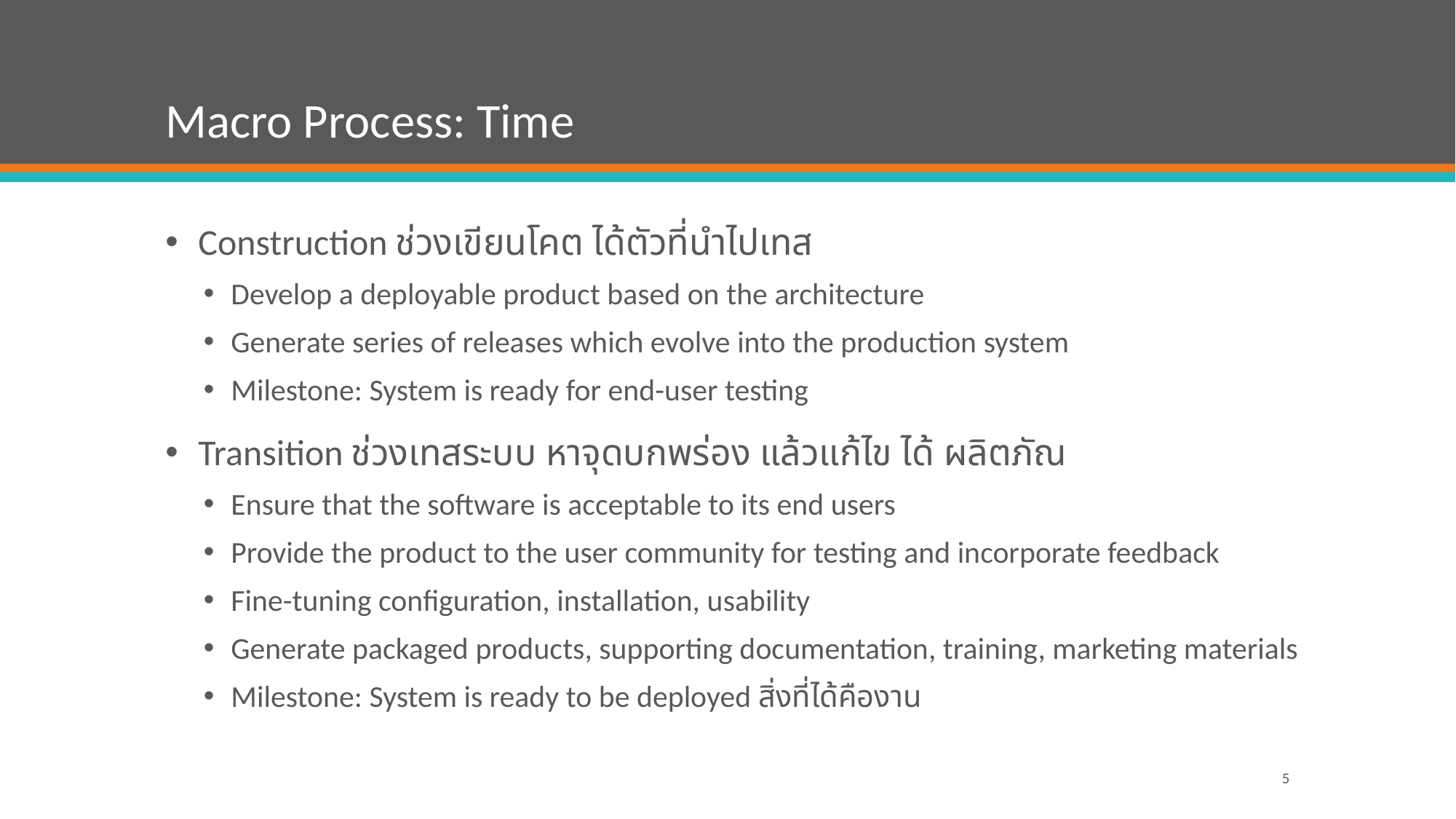

# Macro Process: Time
Construction ช่วงเขียนโคต ได้ตัวที่นำไปเทส
Develop a deployable product based on the architecture
Generate series of releases which evolve into the production system
Milestone: System is ready for end-user testing
Transition ช่วงเทสระบบ หาจุดบกพร่อง แล้วแก้ไข ได้ ผลิตภัณ
Ensure that the software is acceptable to its end users
Provide the product to the user community for testing and incorporate feedback
Fine-tuning configuration, installation, usability
Generate packaged products, supporting documentation, training, marketing materials
Milestone: System is ready to be deployed สิ่งที่ได้คืองาน
5